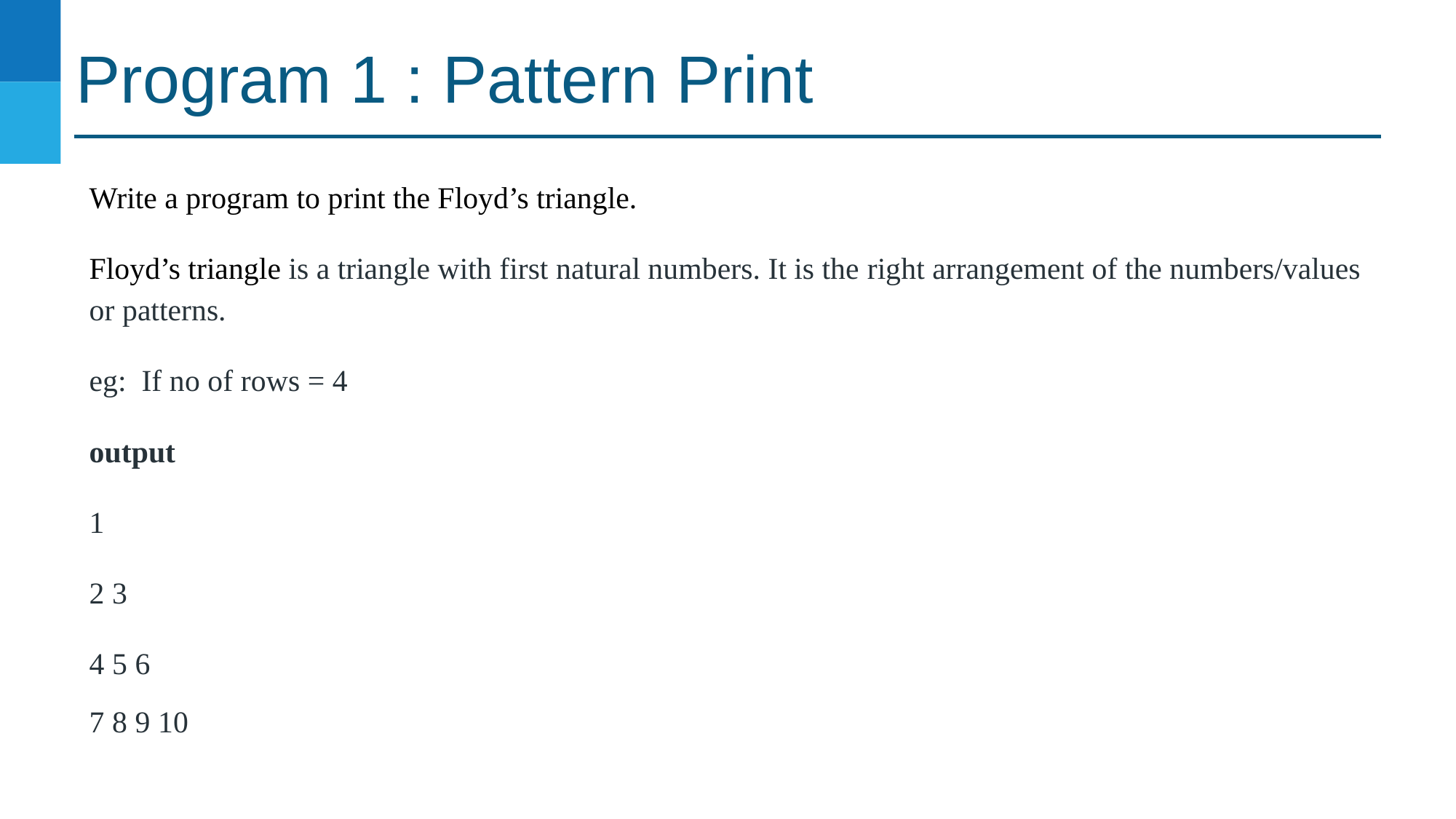

# Program 1 : Pattern Print
Write a program to print the Floyd’s triangle.
Floyd’s triangle is a triangle with first natural numbers. It is the right arrangement of the numbers/values or patterns.
eg:  If no of rows = 4
output
1
2 3
4 5 6
7 8 9 10